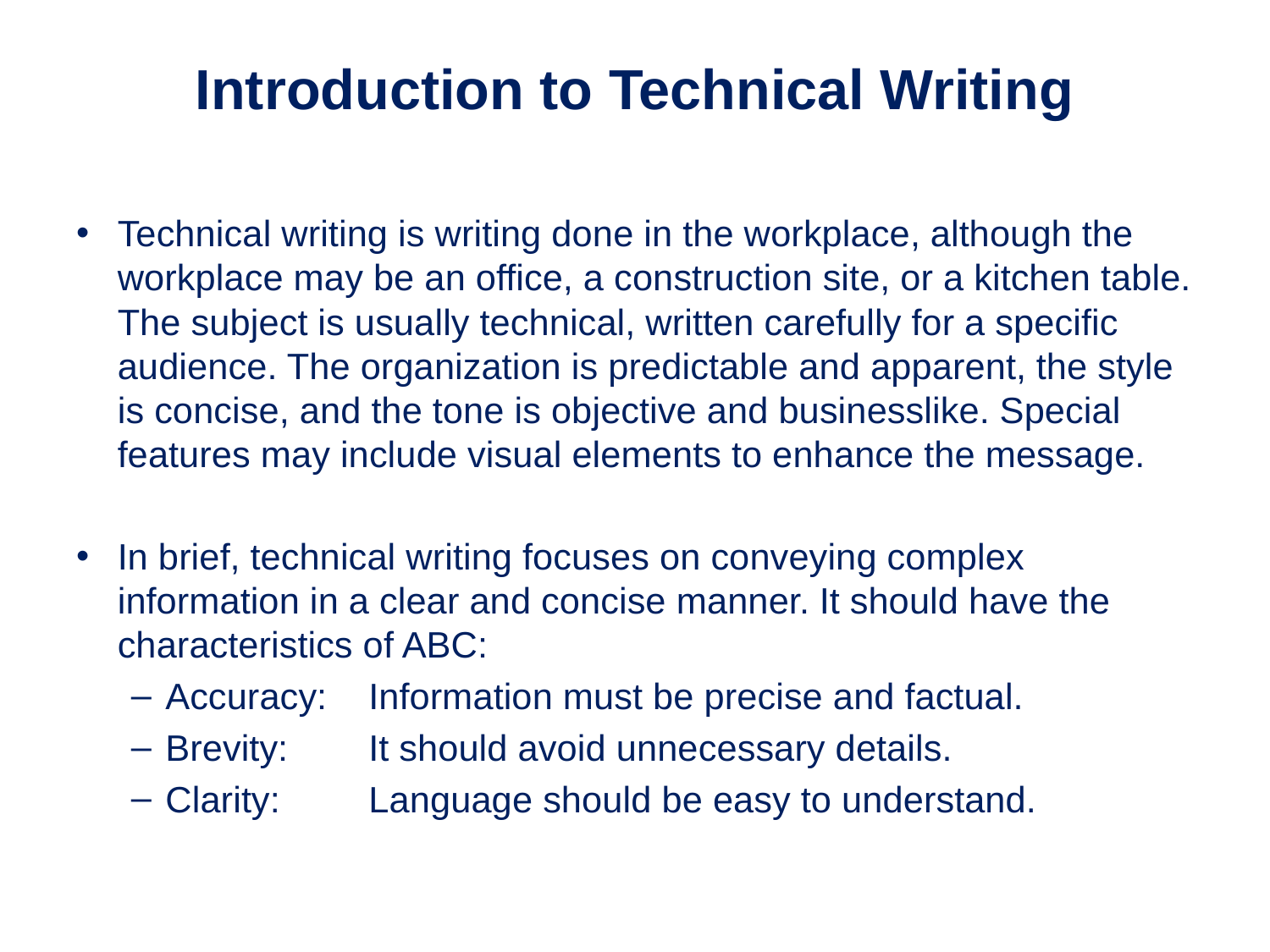

# Introduction to Technical Writing

Technical writing is writing done in the workplace, although the workplace may be an office, a construction site, or a kitchen table. The subject is usually technical, written carefully for a specific audience. The organization is predictable and apparent, the style is concise, and the tone is objective and businesslike. Special features may include visual elements to enhance the message.

In brief, technical writing focuses on conveying complex information in a clear and concise manner. It should have the characteristics of ABC:
Accuracy: 	Information must be precise and factual.
Brevity: 		It should avoid unnecessary details.
Clarity: 		Language should be easy to understand.